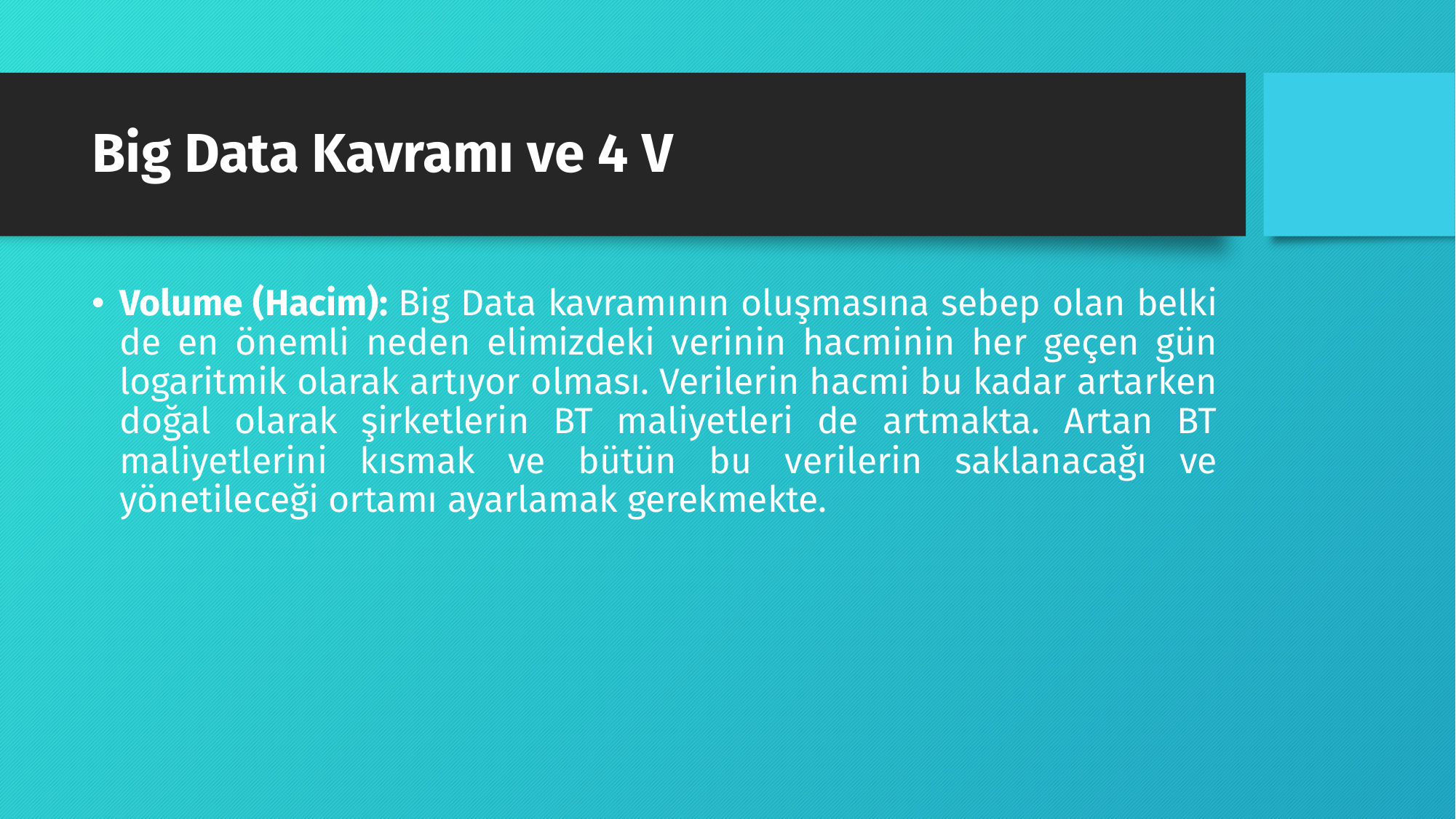

# Big Data Kavramı ve 4 V
Volume (Hacim): Big Data kavramının oluşmasına sebep olan belki de en önemli neden elimizdeki verinin hacminin her geçen gün logaritmik olarak artıyor olması. Verilerin hacmi bu kadar artarken doğal olarak şirketlerin BT maliyetleri de artmakta. Artan BT maliyetlerini kısmak ve bütün bu verilerin saklanacağı ve yönetileceği ortamı ayarlamak gerekmekte.